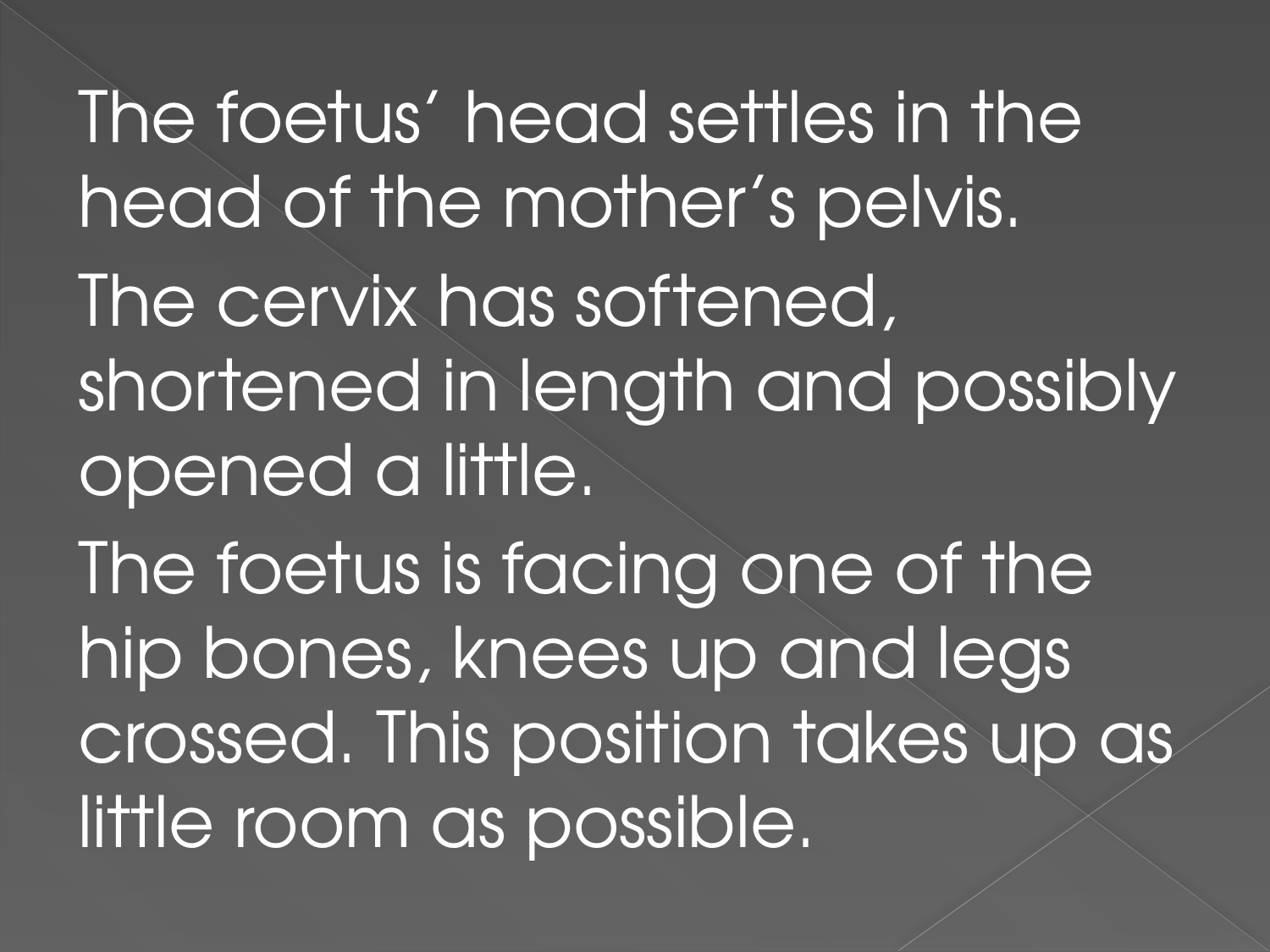

The foetus’ head settles in the head of the mother’s pelvis.
The cervix has softened, shortened in length and possibly opened a little.
The foetus is facing one of the hip bones, knees up and legs crossed. This position takes up as little room as possible.